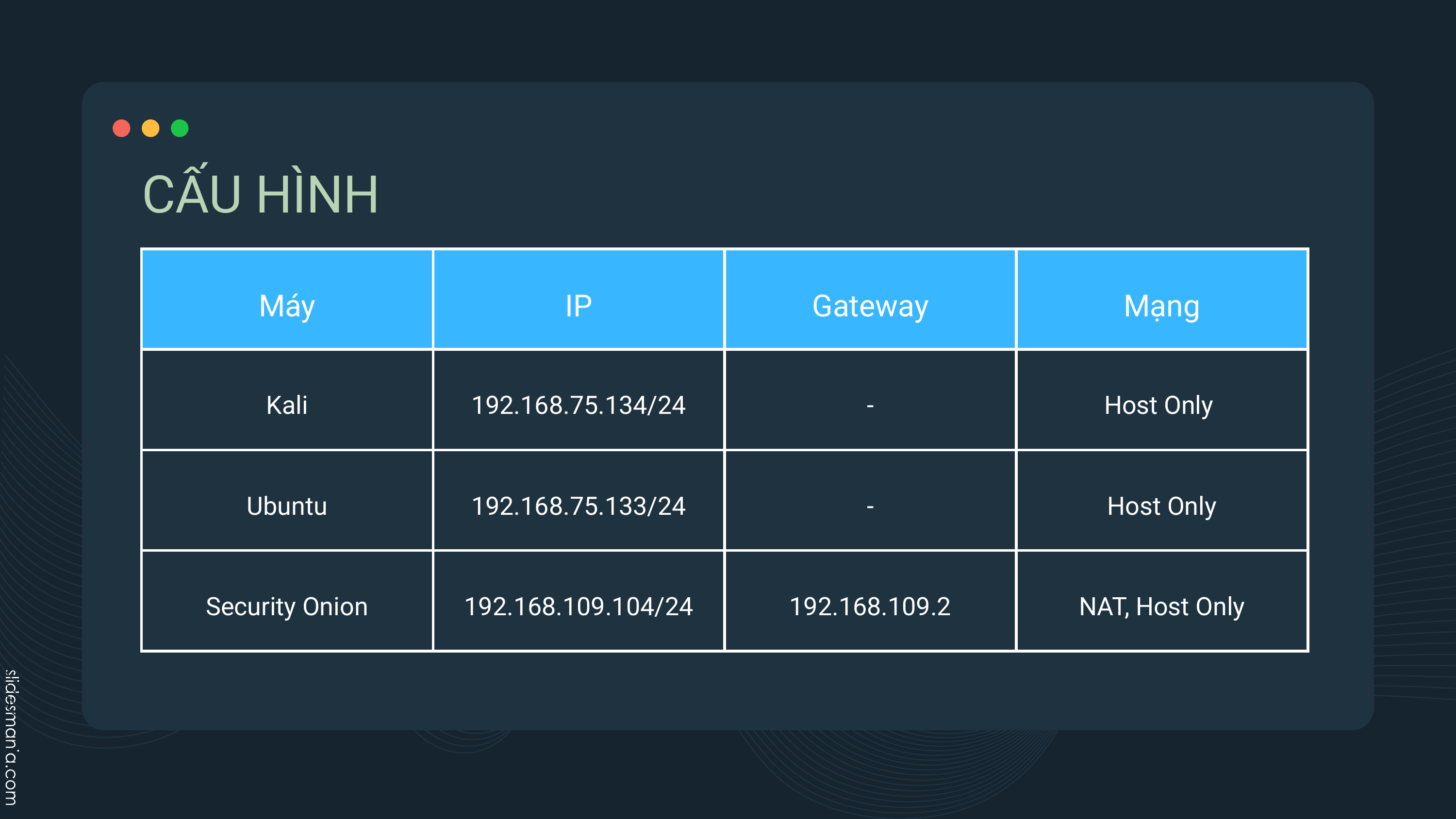

CẤU HÌNH
| Máy | IP | Gateway | Mạng |
| --- | --- | --- | --- |
| Kali | 192.168.75.134/24 | - | Host Only |
| Ubuntu | 192.168.75.133/24 | - | Host Only |
| Security Onion | 192.168.109.104/24 | 192.168.109.2 | NAT, Host Only |